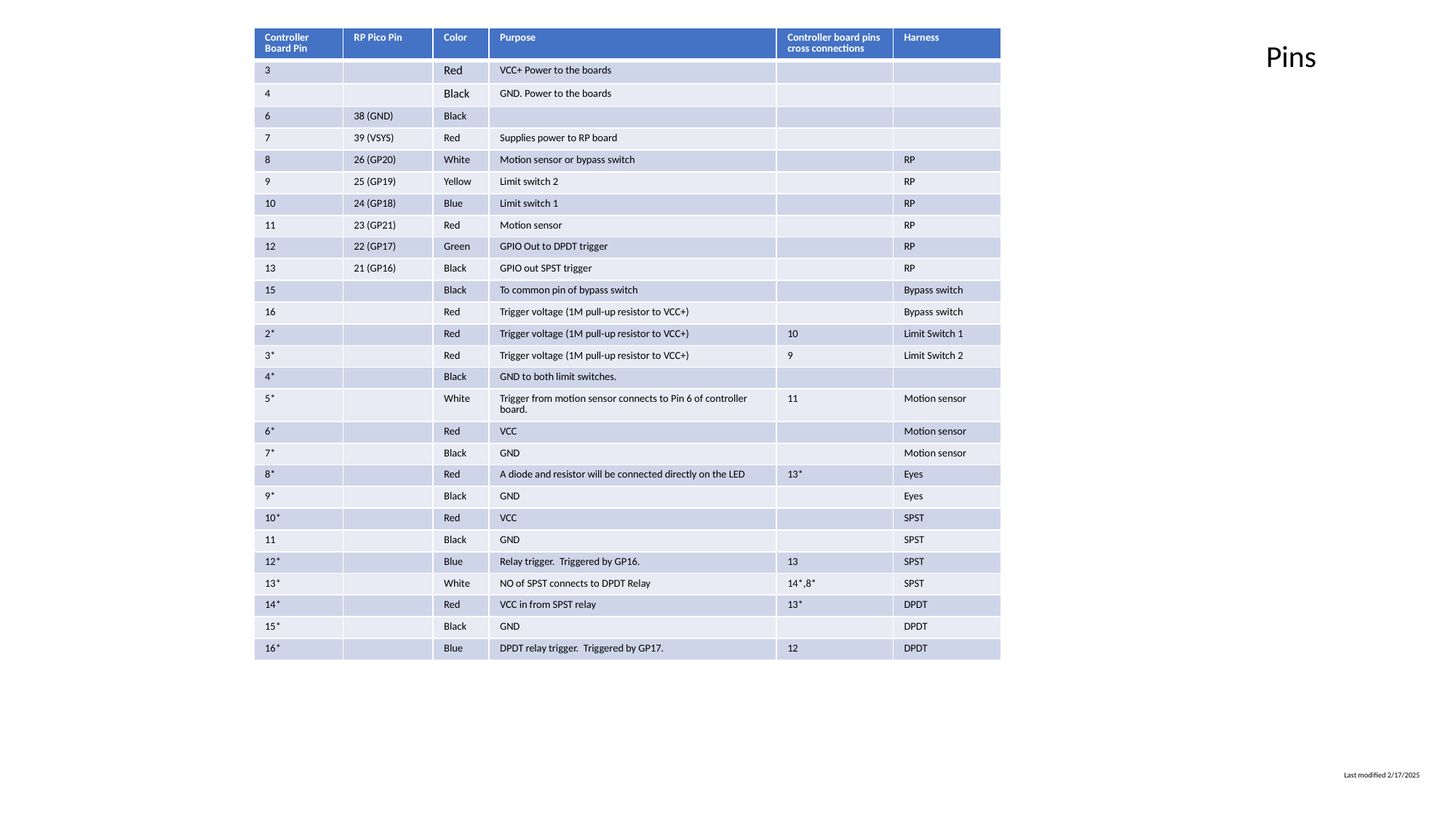

# Pins
| Controller Board Pin | RP Pico Pin | Color | Purpose | Controller board pins cross connections | Harness |
| --- | --- | --- | --- | --- | --- |
| 3 |  | Red | VCC+ Power to the boards |  |  |
| 4 |  | Black | GND. Power to the boards |  |  |
| 6 | 38 (GND) | Black |  |  |  |
| 7 | 39 (VSYS) | Red | Supplies power to RP board |  |  |
| 8 | 26 (GP20) | White | Motion sensor or bypass switch |  | RP |
| 9 | 25 (GP19) | Yellow | Limit switch 2 |  | RP |
| 10 | 24 (GP18) | Blue | Limit switch 1 |  | RP |
| 11 | 23 (GP21) | Red | Motion sensor |  | RP |
| 12 | 22 (GP17) | Green | GPIO Out to DPDT trigger |  | RP |
| 13 | 21 (GP16) | Black | GPIO out SPST trigger |  | RP |
| 15 |  | Black | To common pin of bypass switch |  | Bypass switch |
| 16 |  | Red | Trigger voltage (1M pull-up resistor to VCC+) |  | Bypass switch |
| 2\* |  | Red | Trigger voltage (1M pull-up resistor to VCC+) | 10 | Limit Switch 1 |
| 3\* |  | Red | Trigger voltage (1M pull-up resistor to VCC+) | 9 | Limit Switch 2 |
| 4\* |  | Black | GND to both limit switches. |  |  |
| 5\* |  | White | Trigger from motion sensor connects to Pin 6 of controller board. | 11 | Motion sensor |
| 6\* |  | Red | VCC |  | Motion sensor |
| 7\* |  | Black | GND |  | Motion sensor |
| 8\* |  | Red | A diode and resistor will be connected directly on the LED | 13\* | Eyes |
| 9\* |  | Black | GND |  | Eyes |
| 10\* |  | Red | VCC |  | SPST |
| 11 |  | Black | GND |  | SPST |
| 12\* |  | Blue | Relay trigger. Triggered by GP16. | 13 | SPST |
| 13\* |  | White | NO of SPST connects to DPDT Relay | 14\*,8\* | SPST |
| 14\* |  | Red | VCC in from SPST relay | 13\* | DPDT |
| 15\* |  | Black | GND |  | DPDT |
| 16\* |  | Blue | DPDT relay trigger. Triggered by GP17. | 12 | DPDT |
Last modified 2/17/2025